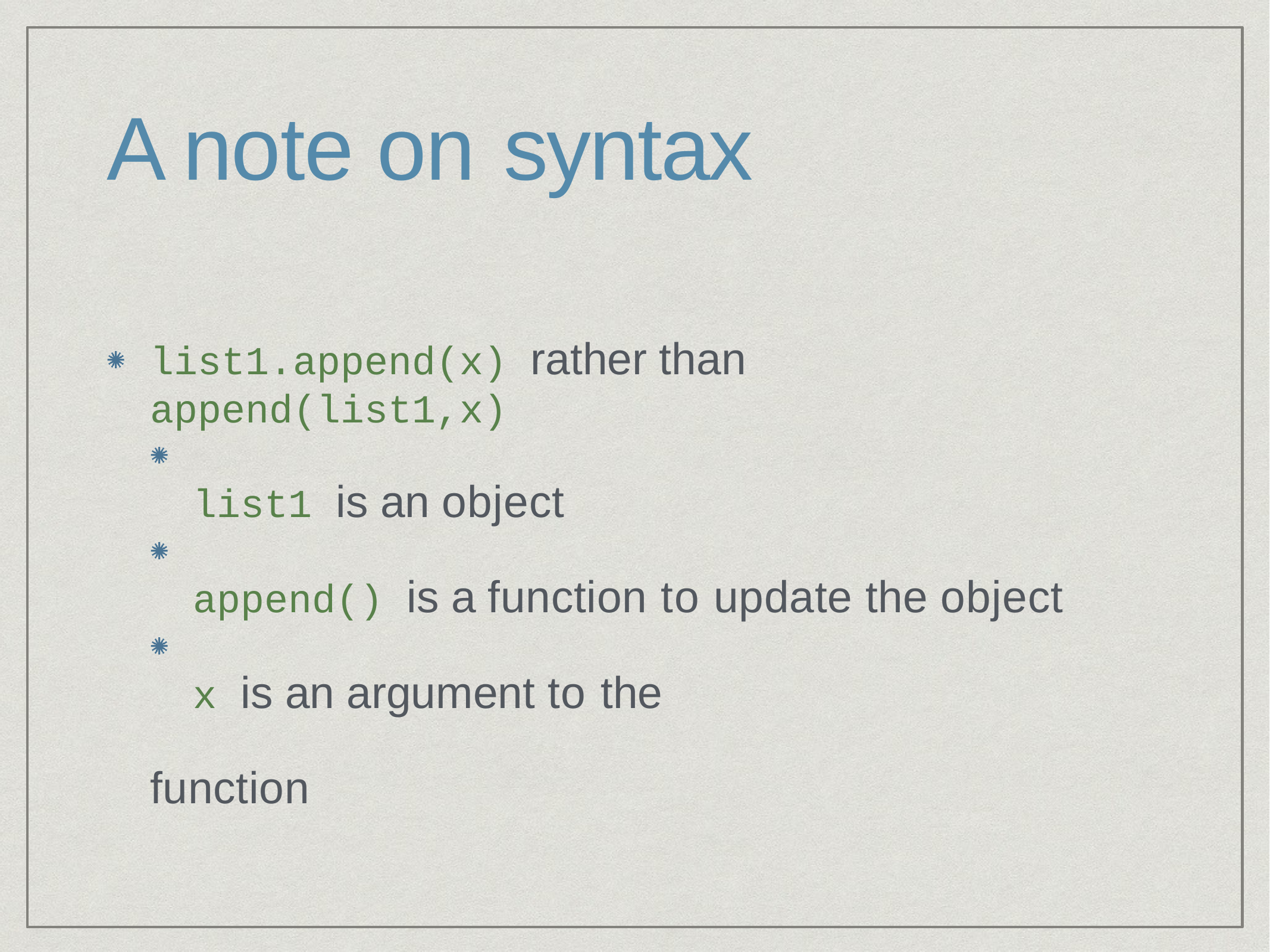

# A note on syntax
list1.append(x) rather than append(list1,x)
list1 is an object
append() is a function to update the object
x is an argument to the function